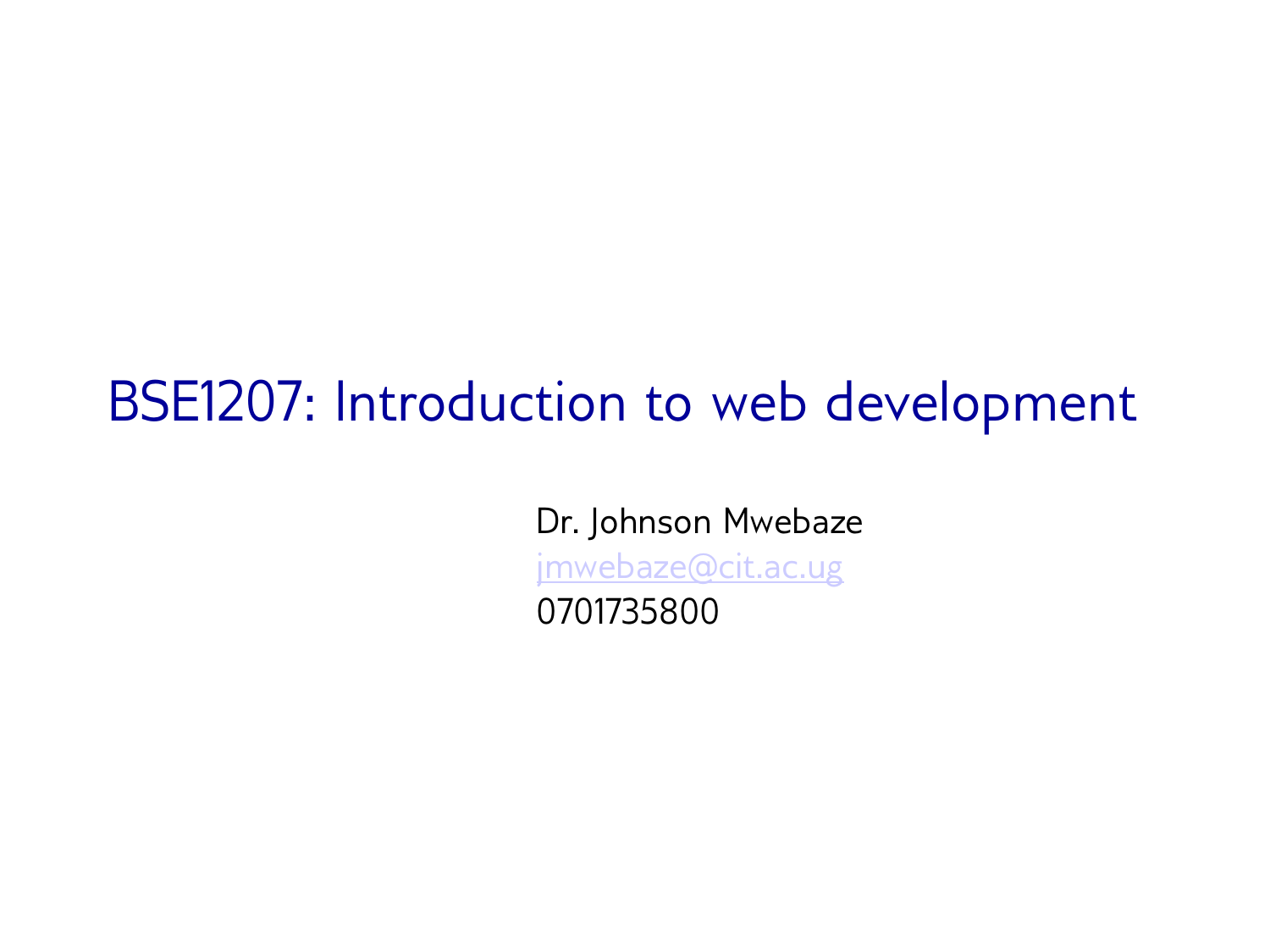

# BSE1207: Introduction to web development
Dr. Johnson Mwebaze
jmwebaze@cit.ac.ug
0701735800